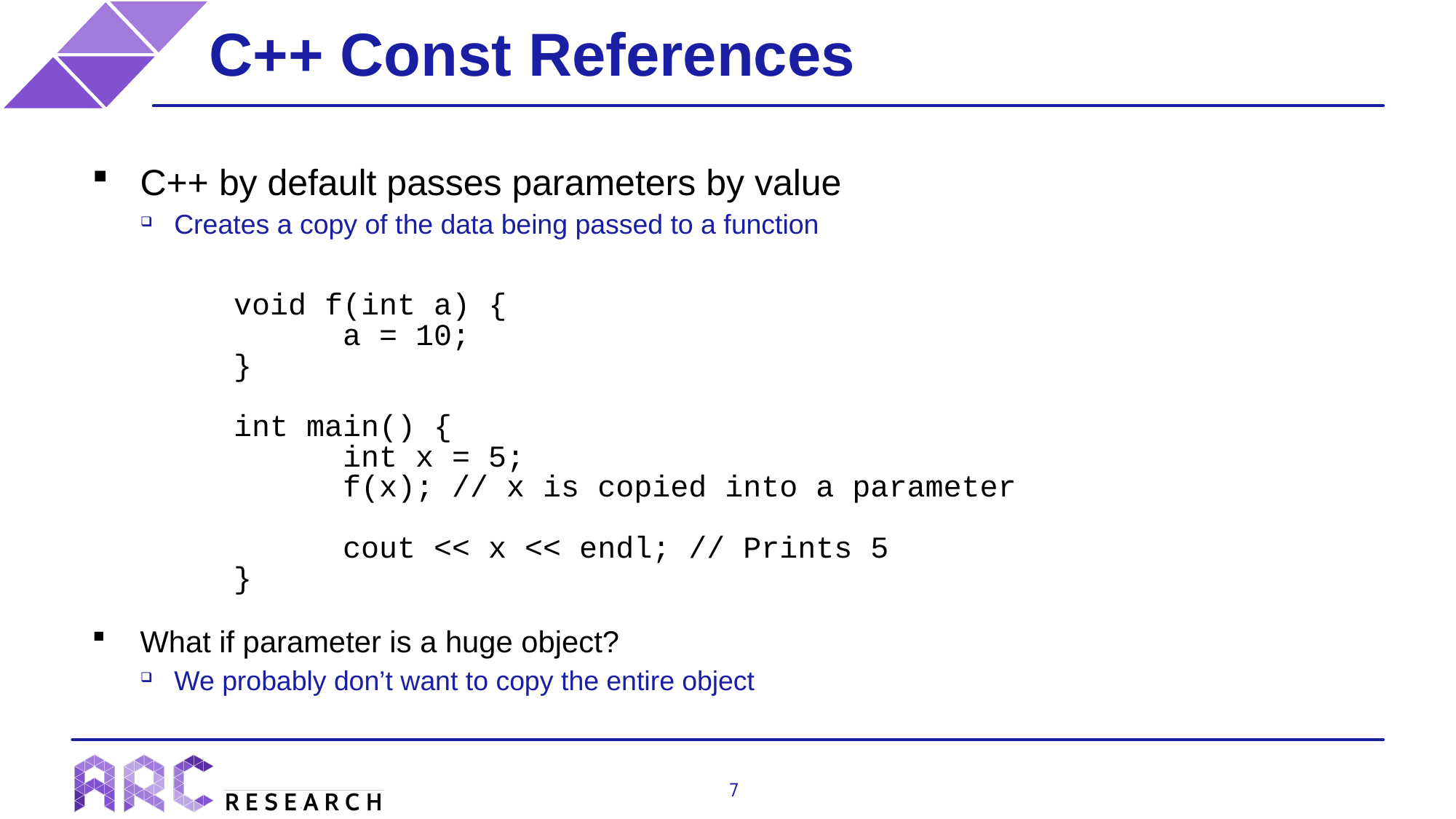

C++ Const References
C++ by default passes parameters by value
Creates a copy of the data being passed to a function

What if parameter is a huge object?
We probably don’t want to copy the entire object

void f(int a) {
	a = 10;
}

int main() {
	int x = 5;
	f(x); // x is copied into a parameter

	cout << x << endl; // Prints 5
}
7